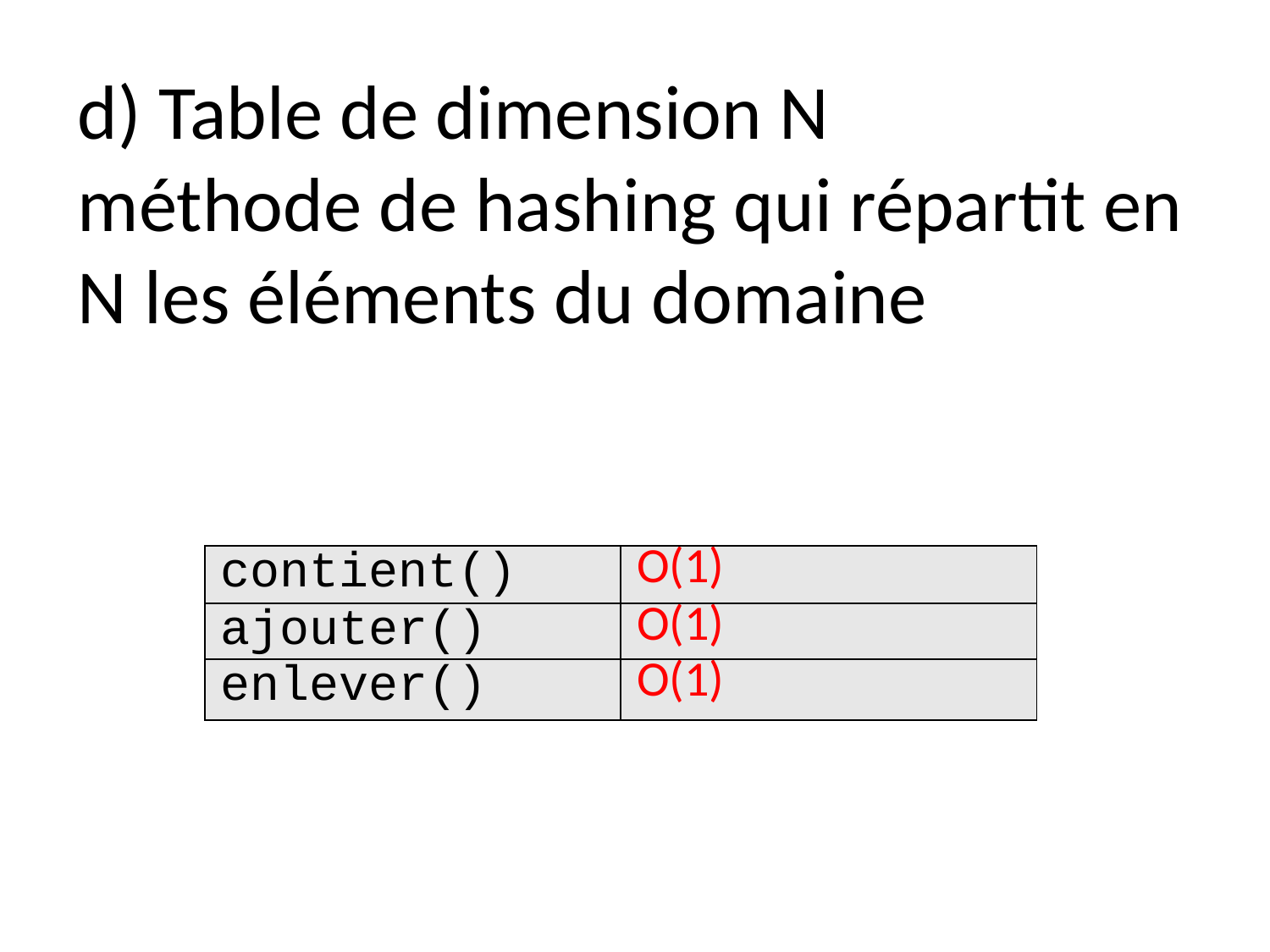

# d) Table de dimension N méthode de hashing qui répartit en N les éléments du domaine
| contient() | O(1) |
| --- | --- |
| ajouter() | O(1) |
| enlever() | O(1) |